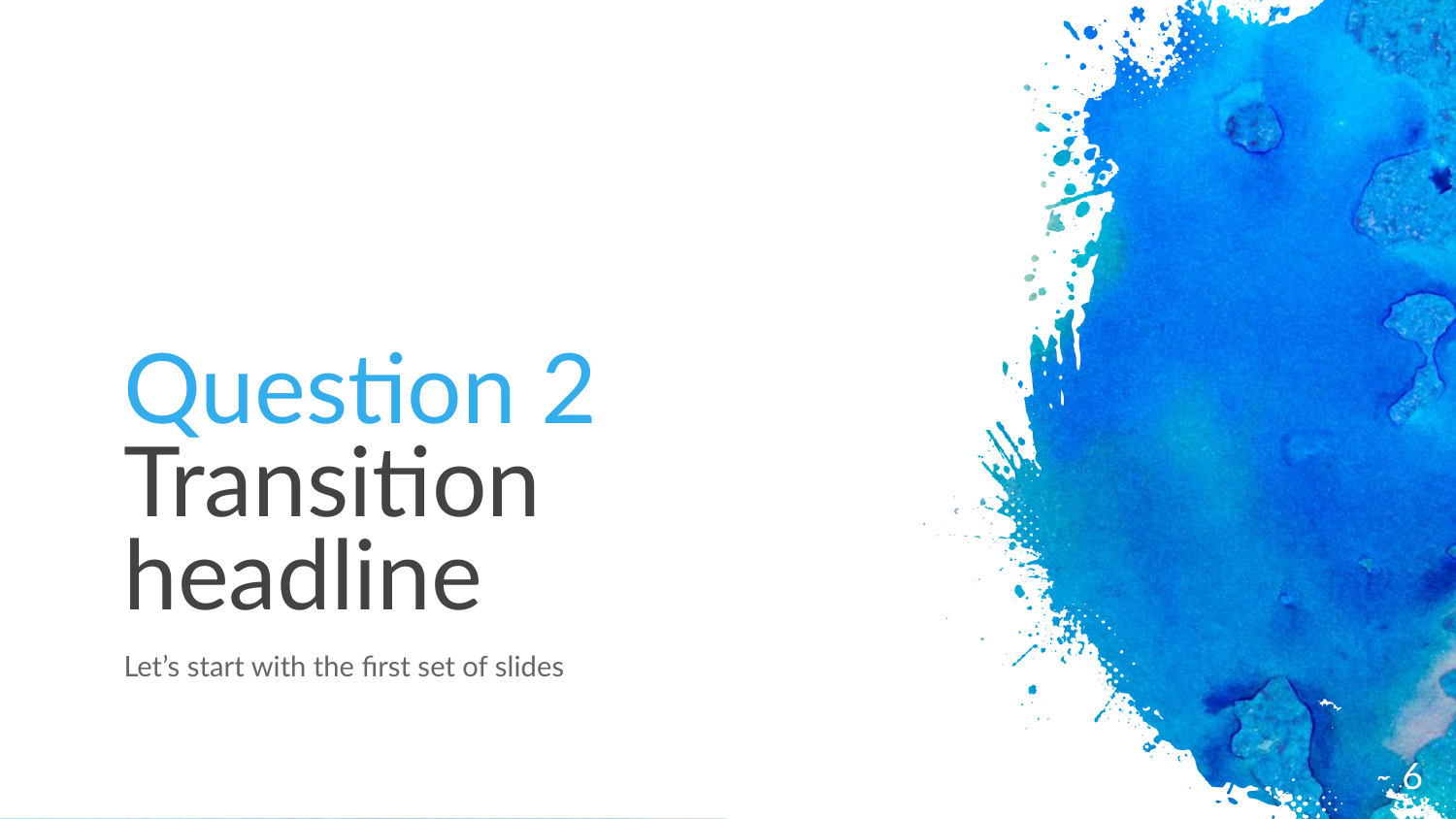

# Question 2
Transition headline
Let’s start with the first set of slides
6